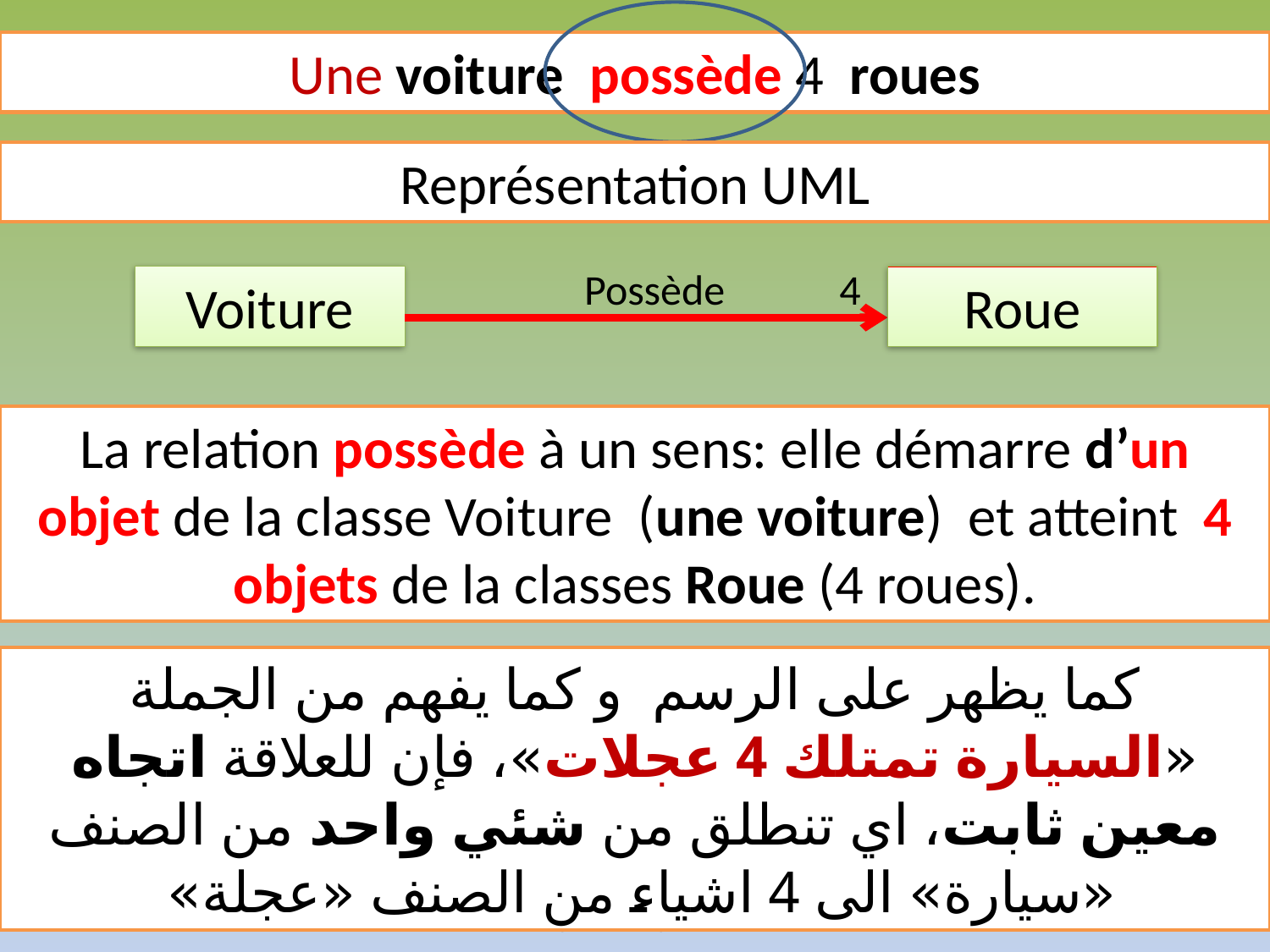

Une voiture  possède 4  roues
Représentation UML
Possède            4
Roue
Voiture
La relation possède à un sens: elle démarre d’un objet de la classe Voiture  (une voiture)  et atteint  4 objets de la classes Roue (4 roues).
كما يظهر على الرسم  و كما يفهم من الجملة «السيارة تمتلك 4 عجلات»، فإن للعلاقة اتجاه معين ثابت، اي تنطلق من شئي واحد من الصنف «سيارة» الى 4 اشياء من الصنف «عجلة»
Université de Bouira, Programmation Orientée Objet, 2018, Djamal BENNOUAR
7